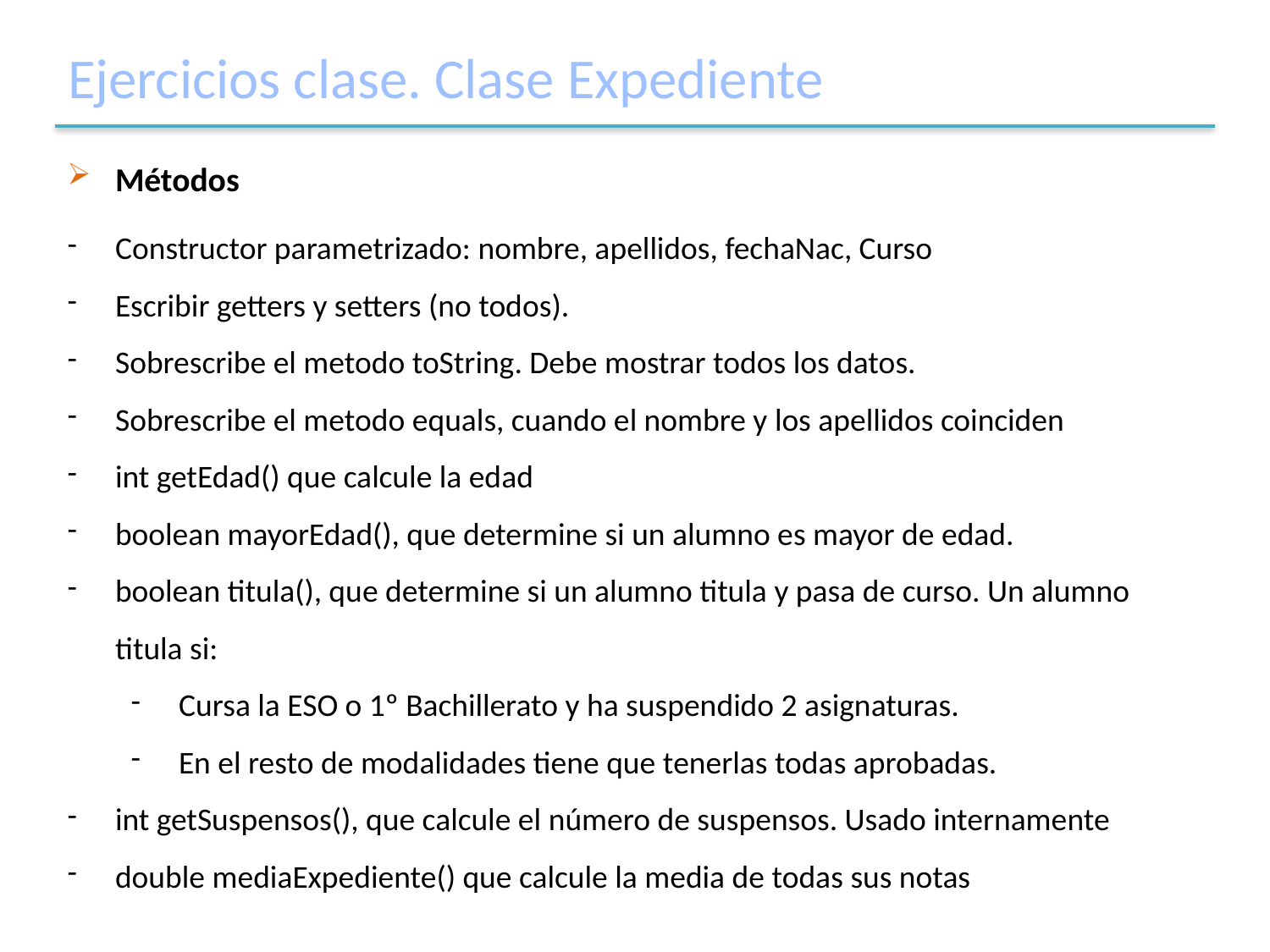

# Ejercicios clase. Clase Expediente
Métodos
Constructor parametrizado: nombre, apellidos, fechaNac, Curso
Escribir getters y setters (no todos).
Sobrescribe el metodo toString. Debe mostrar todos los datos.
Sobrescribe el metodo equals, cuando el nombre y los apellidos coinciden
int getEdad() que calcule la edad
boolean mayorEdad(), que determine si un alumno es mayor de edad.
boolean titula(), que determine si un alumno titula y pasa de curso. Un alumno titula si:
Cursa la ESO o 1º Bachillerato y ha suspendido 2 asignaturas.
En el resto de modalidades tiene que tenerlas todas aprobadas.
int getSuspensos(), que calcule el número de suspensos. Usado internamente
double mediaExpediente() que calcule la media de todas sus notas